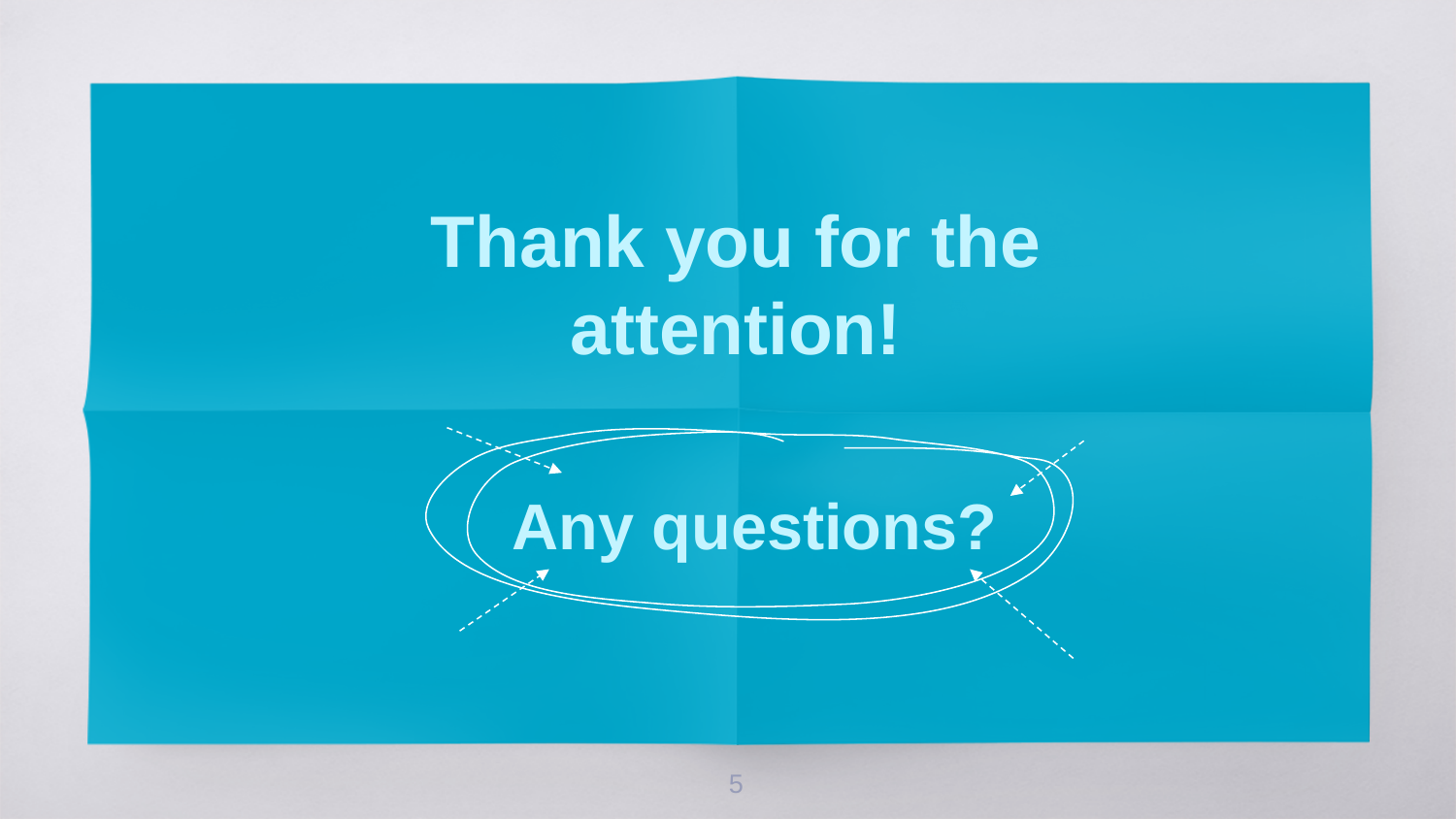

Thank you for the attention!

Any questions?
5